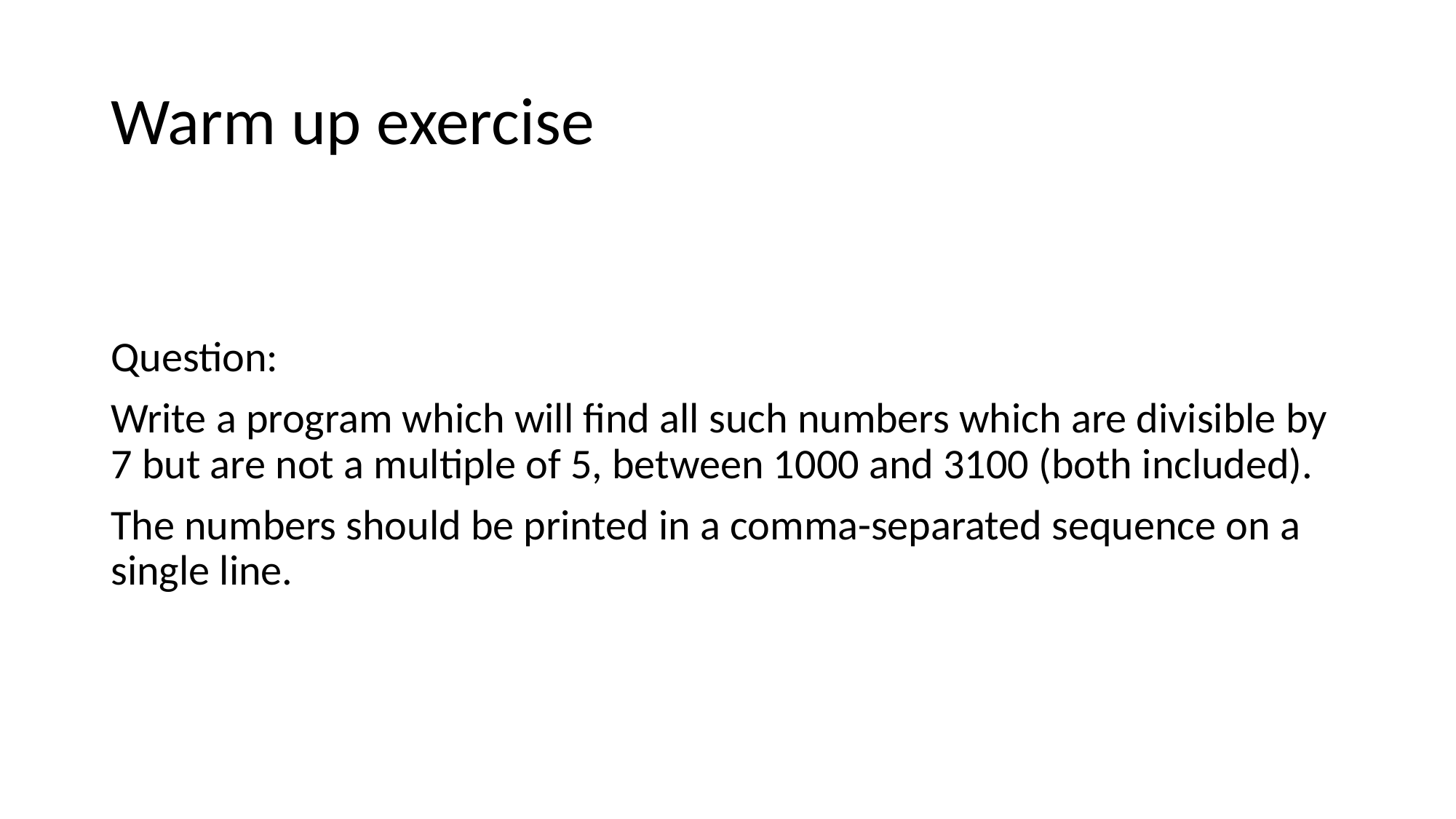

# Warm up exercise

Question:
Write a program which will find all such numbers which are divisible by 7 but are not a multiple of 5, between 1000 and 3100 (both included).
The numbers should be printed in a comma-separated sequence on a single line.